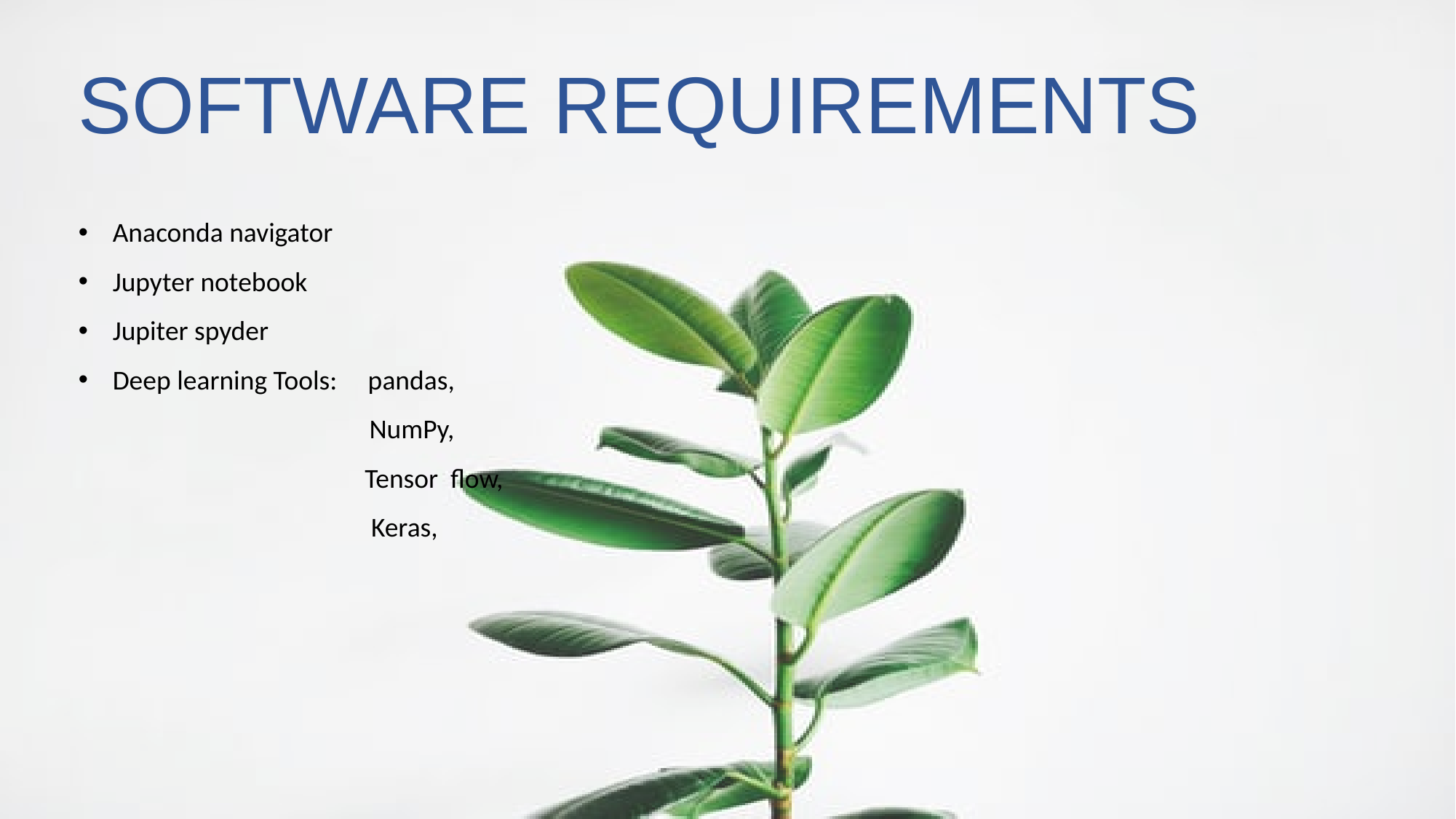

SOFTWARE REQUIREMENTS

Anaconda navigator
Jupyter notebook
Jupiter spyder
Deep learning Tools:     pandas,
                                               NumPy,
		           Tensor  flow,
		            Keras,